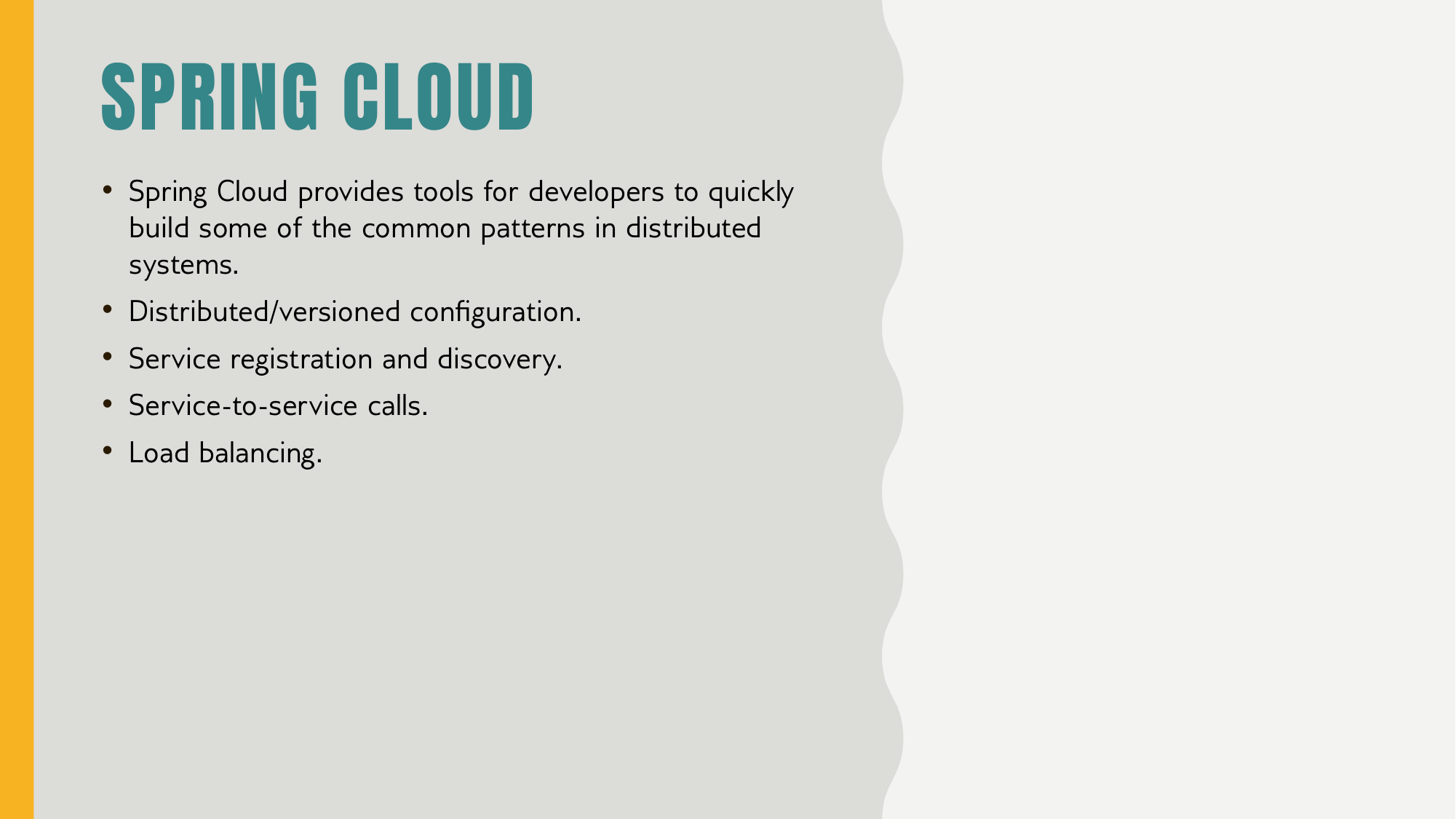

# Spring Cloud
Spring Cloud provides tools for developers to quickly build some of the common patterns in distributed systems.
Distributed/versioned configuration.
Service registration and discovery.
Service-to-service calls.
Load balancing.